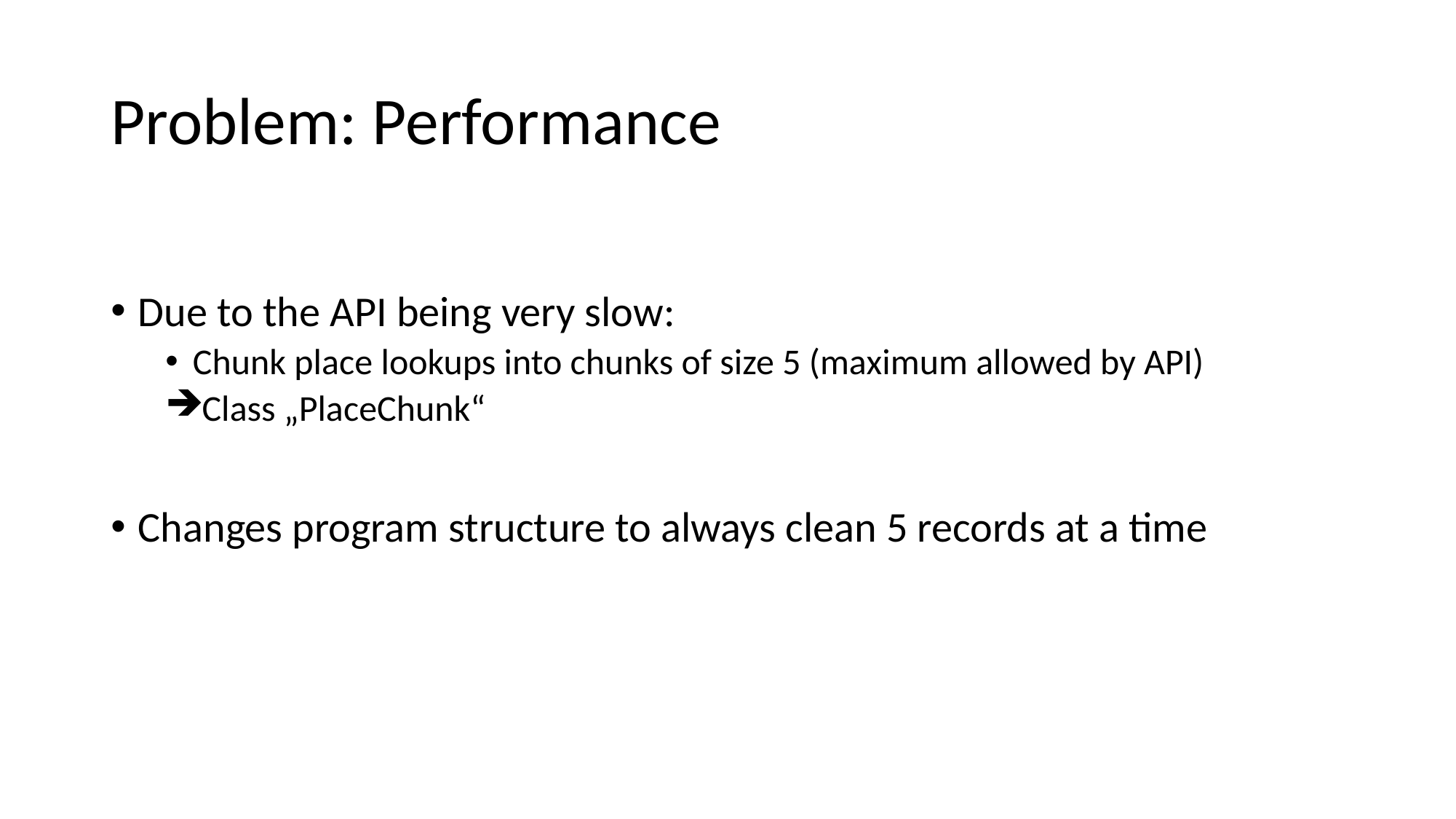

# Problem: Performance

Due to the API being very slow:
Chunk place lookups into chunks of size 5 (maximum allowed by API)
Class „PlaceChunk“

Changes program structure to always clean 5 records at a time